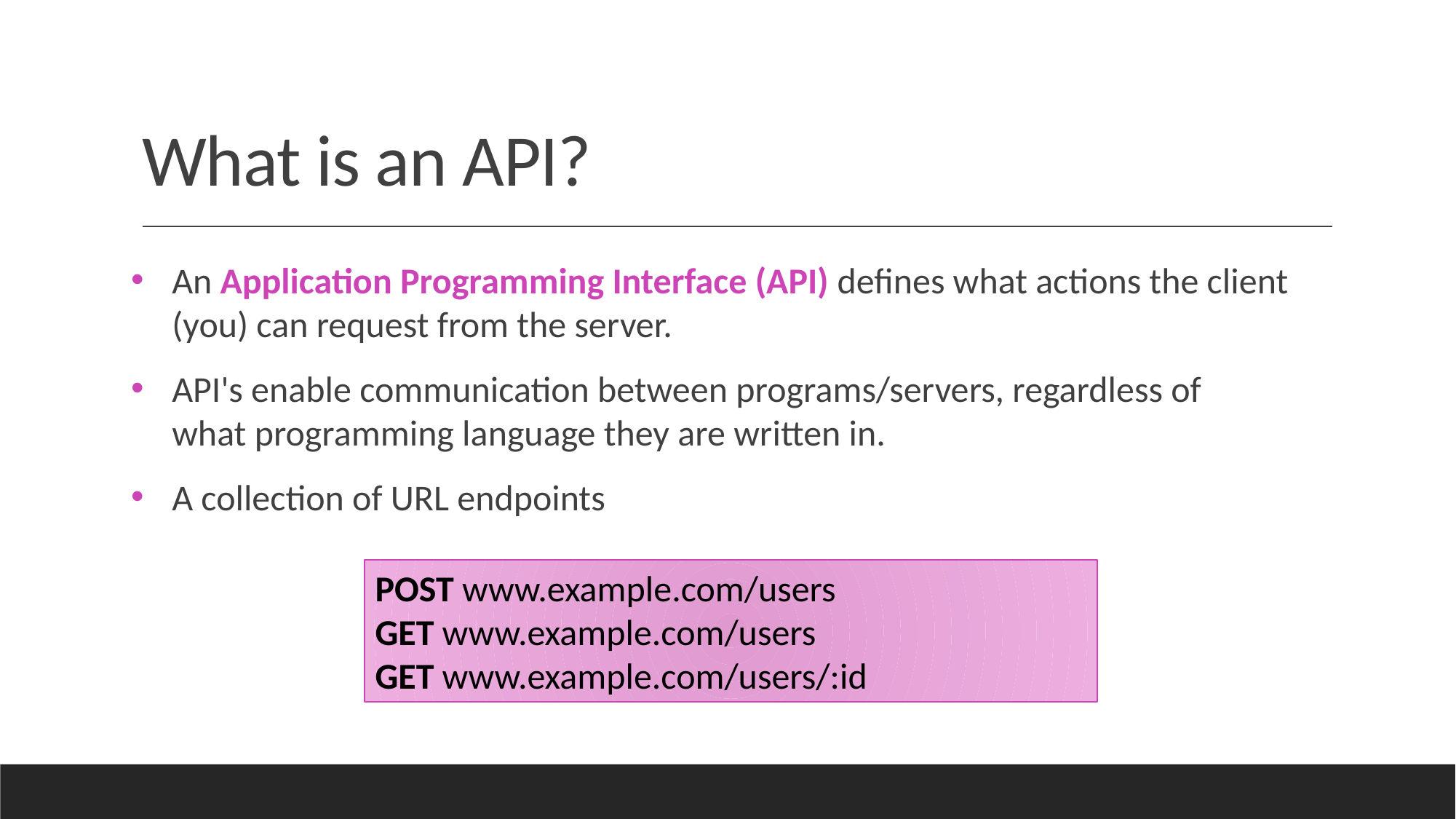

# What is an API?
An Application Programming Interface (API) defines what actions the client (you) can request from the server.
API's enable communication between programs/servers, regardless of what programming language they are written in.
A collection of URL endpoints
POST www.example.com/users
GET www.example.com/users
GET www.example.com/users/:id